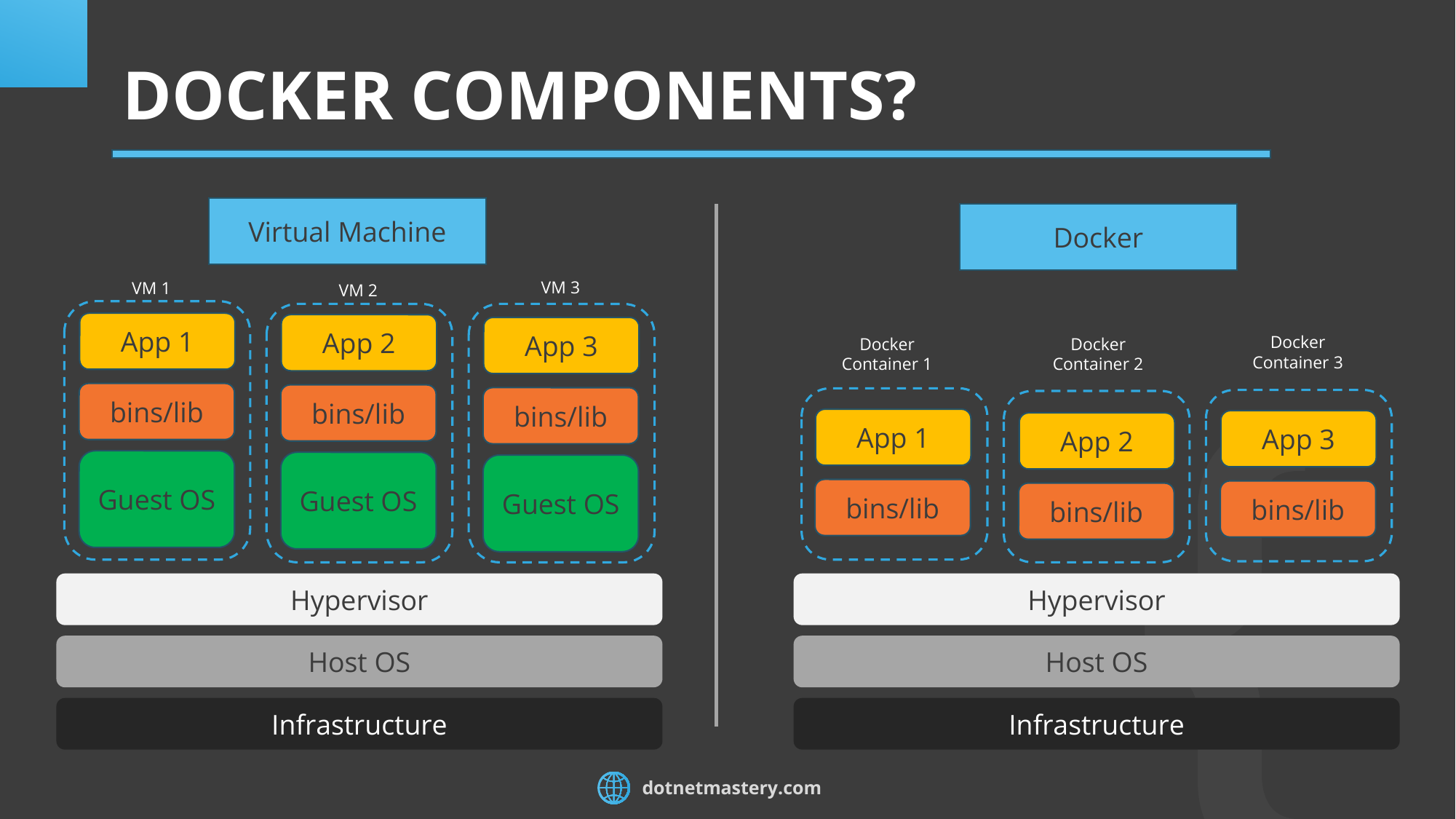

# DOCKER COMPONENTS?

Virtual Machine
Docker
VM 3
VM 1
VM 2

App 1
App 2
App 3
Docker Container 3
Docker Container 1
Docker Container 2
bins/lib
bins/lib
bins/lib

App 1
App 3
App 2
Guest OS
Guest OS
Guest OS
bins/lib
bins/lib
bins/lib
Hypervisor
Hypervisor
Host OS
Host OS
Infrastructure
Infrastructure

dotnetmastery.com